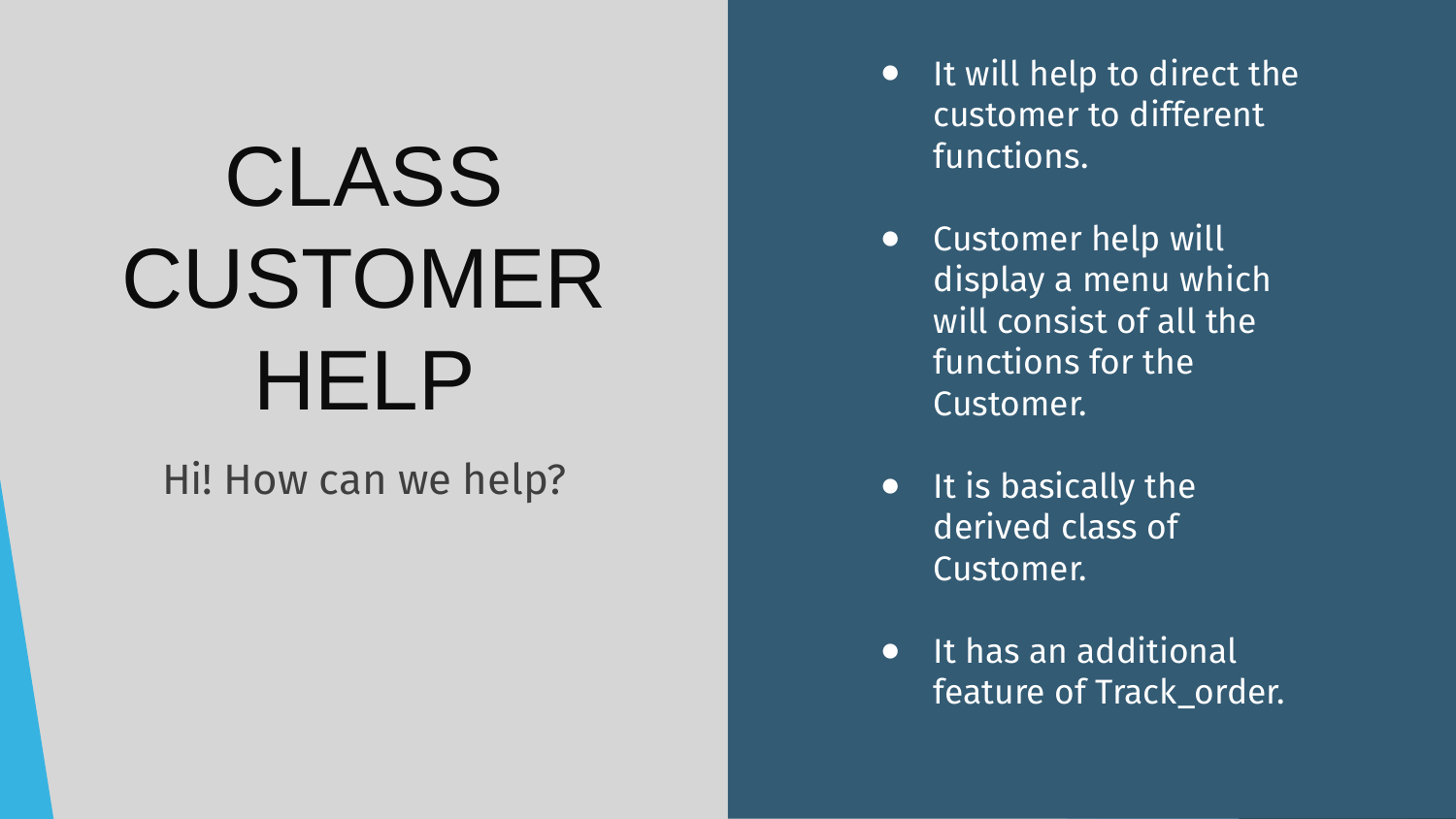

It will help to direct the customer to different  functions.

Customer help will display a menu which will consist of all the functions for the Customer.

It is basically the derived class of Customer.

It has an additional feature of Track_order.
# CLASS CUSTOMER HELP
Hi! How can we help?